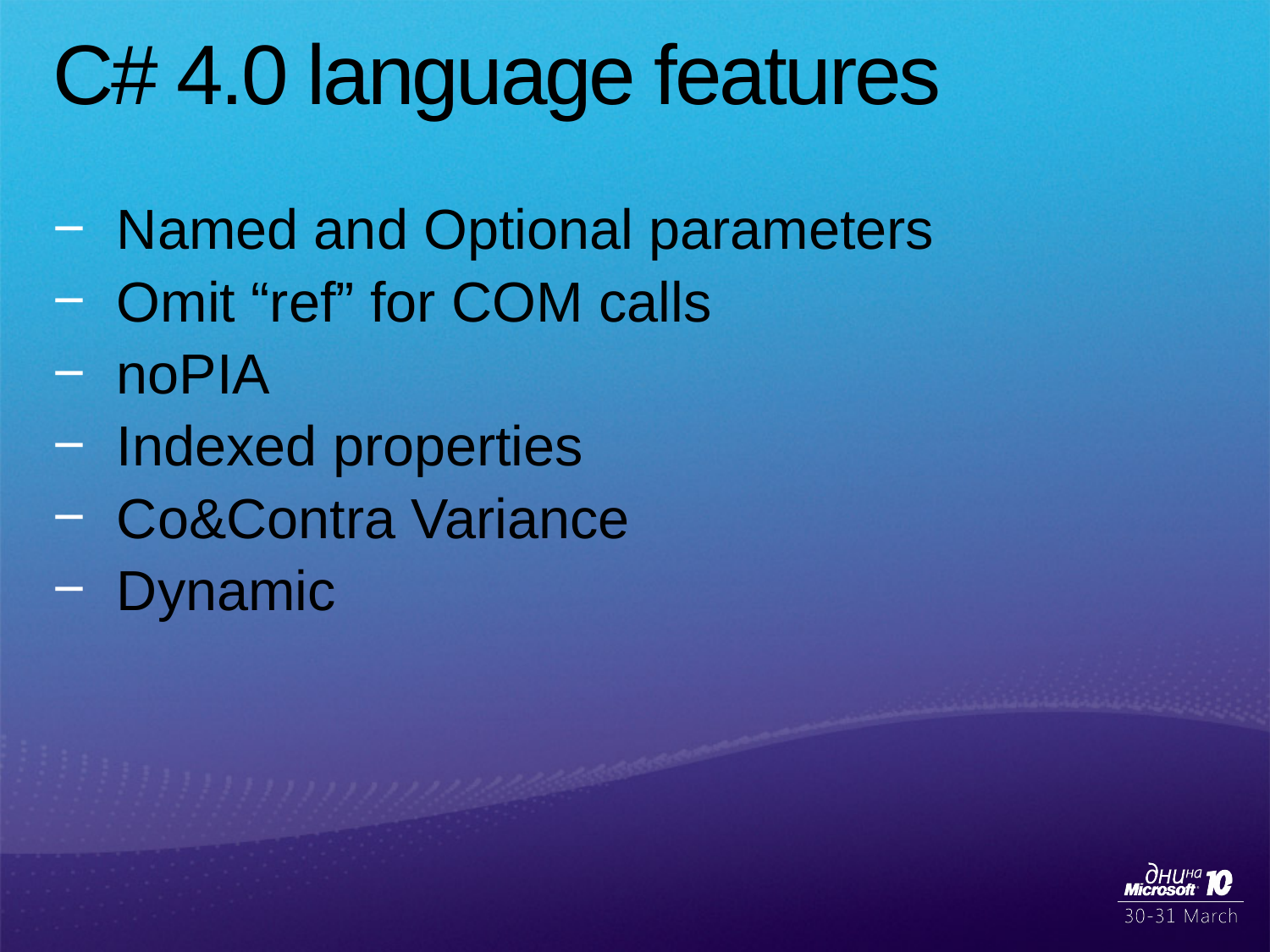

# C# 4.0 language features
Named and Optional parameters
Omit “ref” for COM calls
noPIA
Indexed properties
Co&Contra Variance
Dynamic